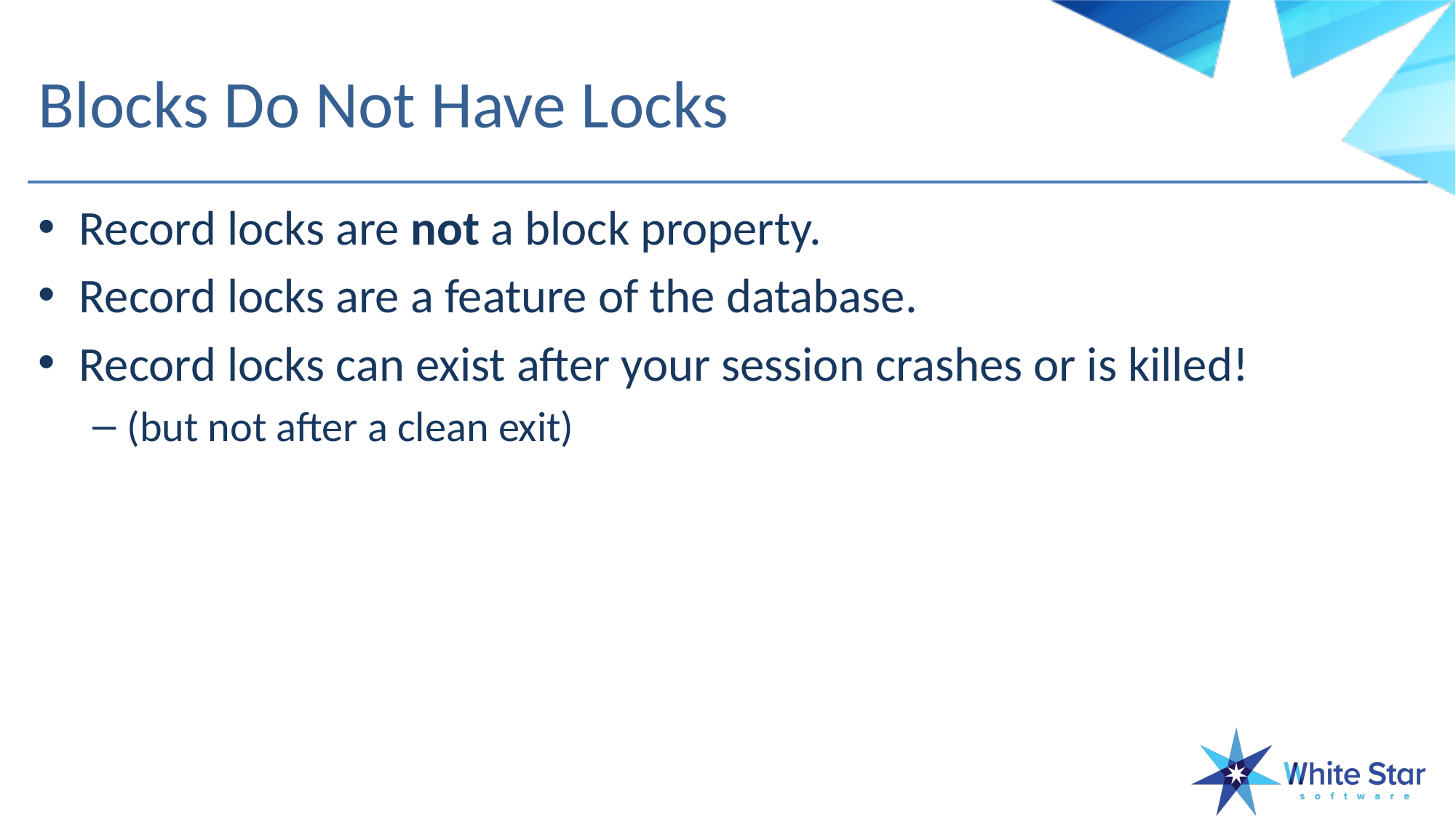

# Blocks Do Not Have Locks
Record locks are not a block property.
Record locks are a feature of the database.
Record locks can exist after your session crashes or is killed!
(but not after a clean exit)